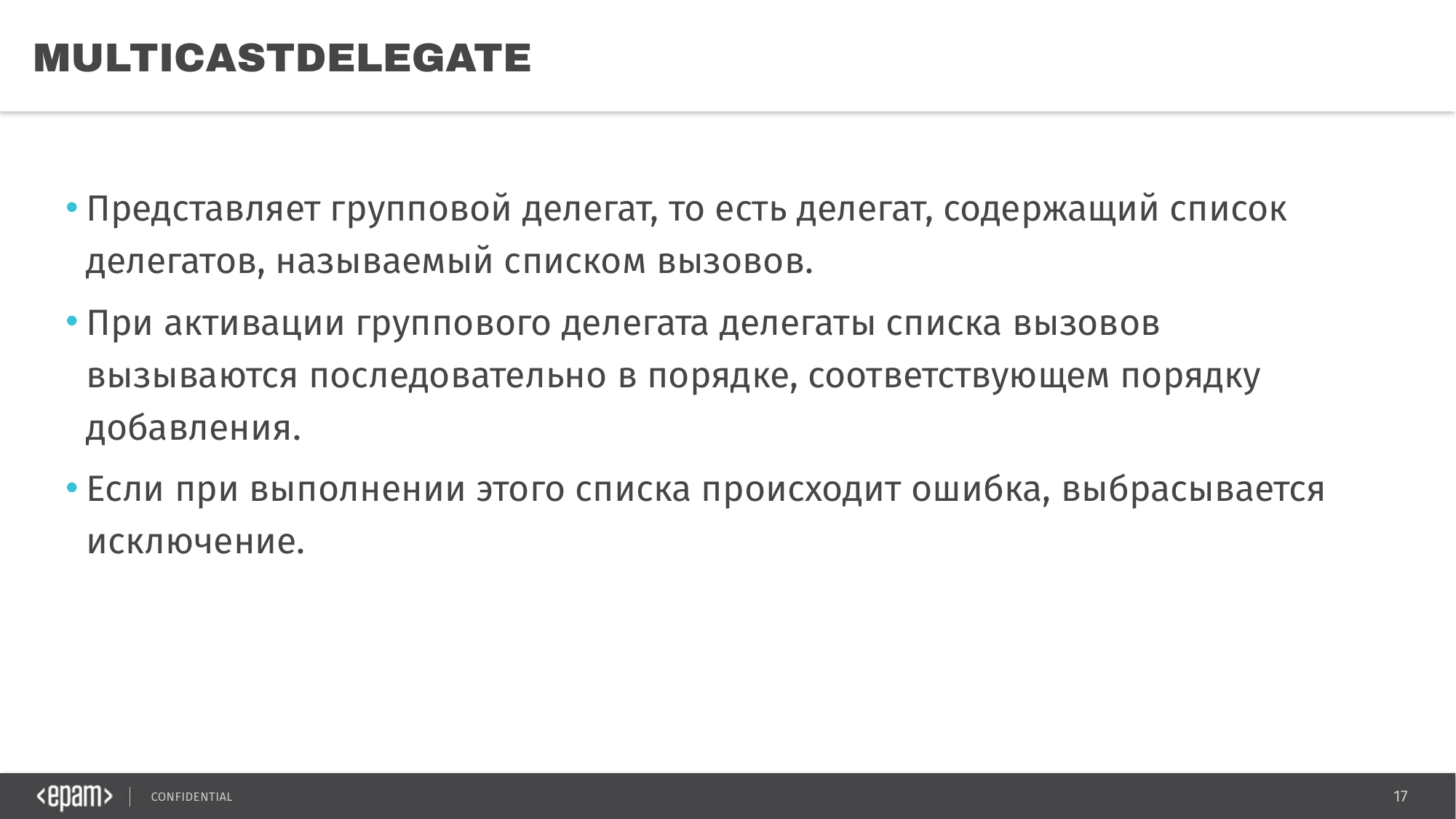

# MulticastDelegate
Представляет групповой делегат, то есть делегат, содержащий список делегатов, называемый списком вызовов.
При активации группового делегата делегаты списка вызовов вызываются последовательно в порядке, соответствующем порядку добавления.
Если при выполнении этого списка происходит ошибка, выбрасывается исключение.